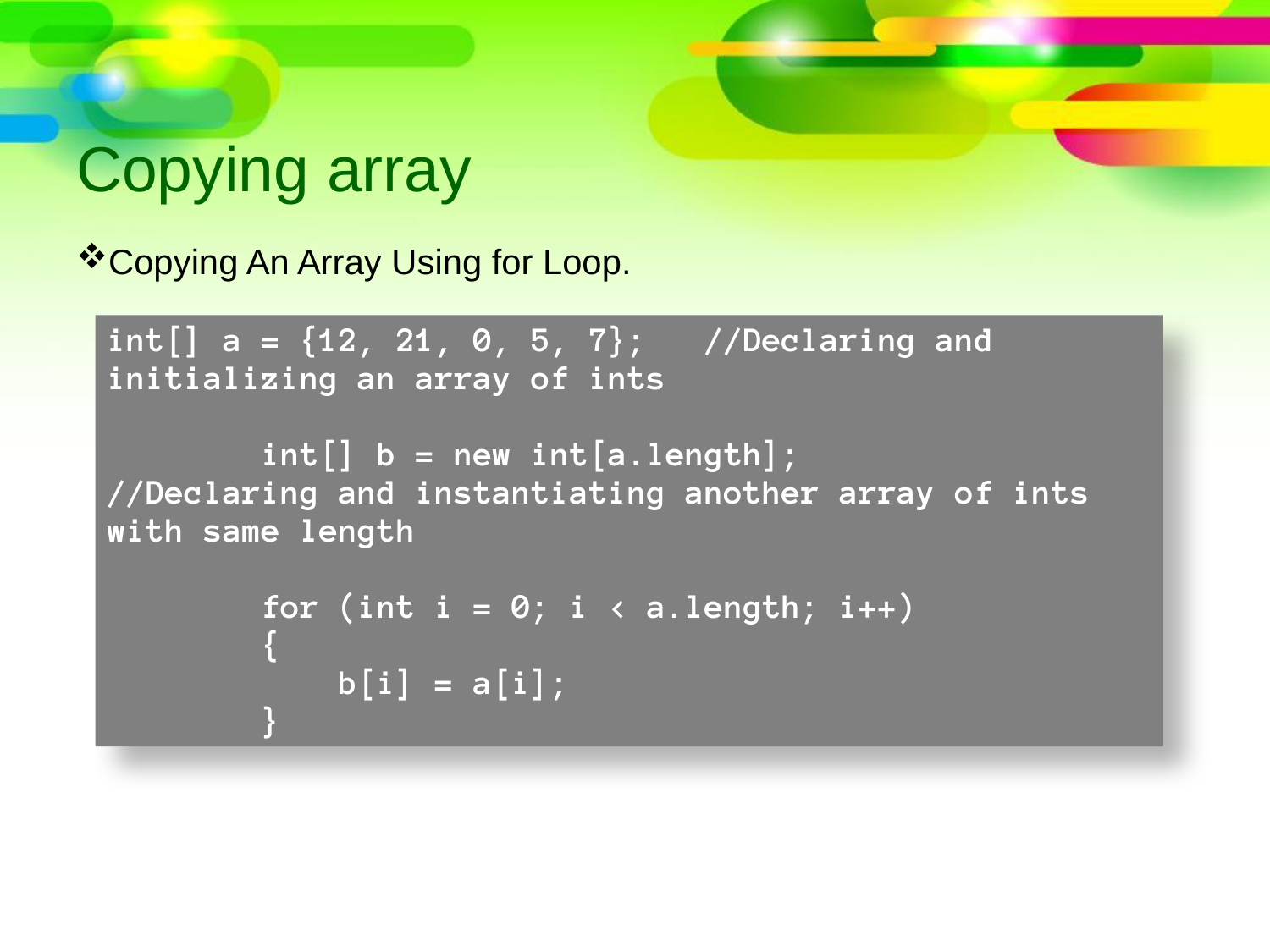

# Copying array
Copying An Array Using for Loop.
int[] a = {12, 21, 0, 5, 7};   //Declaring and initializing an array of ints

        int[] b = new int[a.length];             //Declaring and instantiating another array of ints with same length

        for (int i = 0; i < a.length; i++)
        {
            b[i] = a[i];
        }